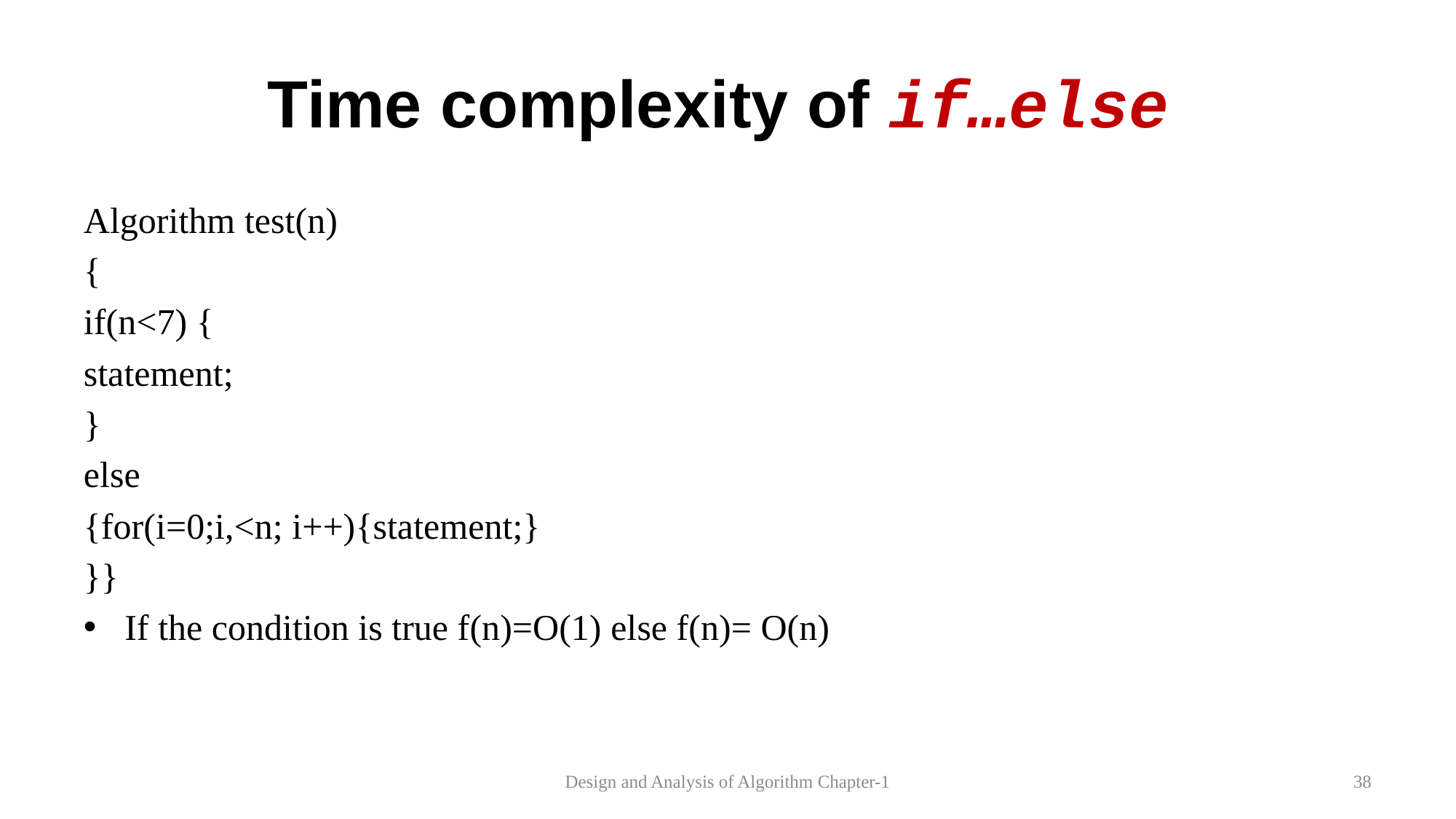

# Time complexity of if…else
Algorithm test(n)
{
if(n<7) {
statement;
}
else
{for(i=0;i,<n; i++){statement;}
}}
If the condition is true f(n)=O(1) else f(n)= O(n)
Design and Analysis of Algorithm Chapter-1
38